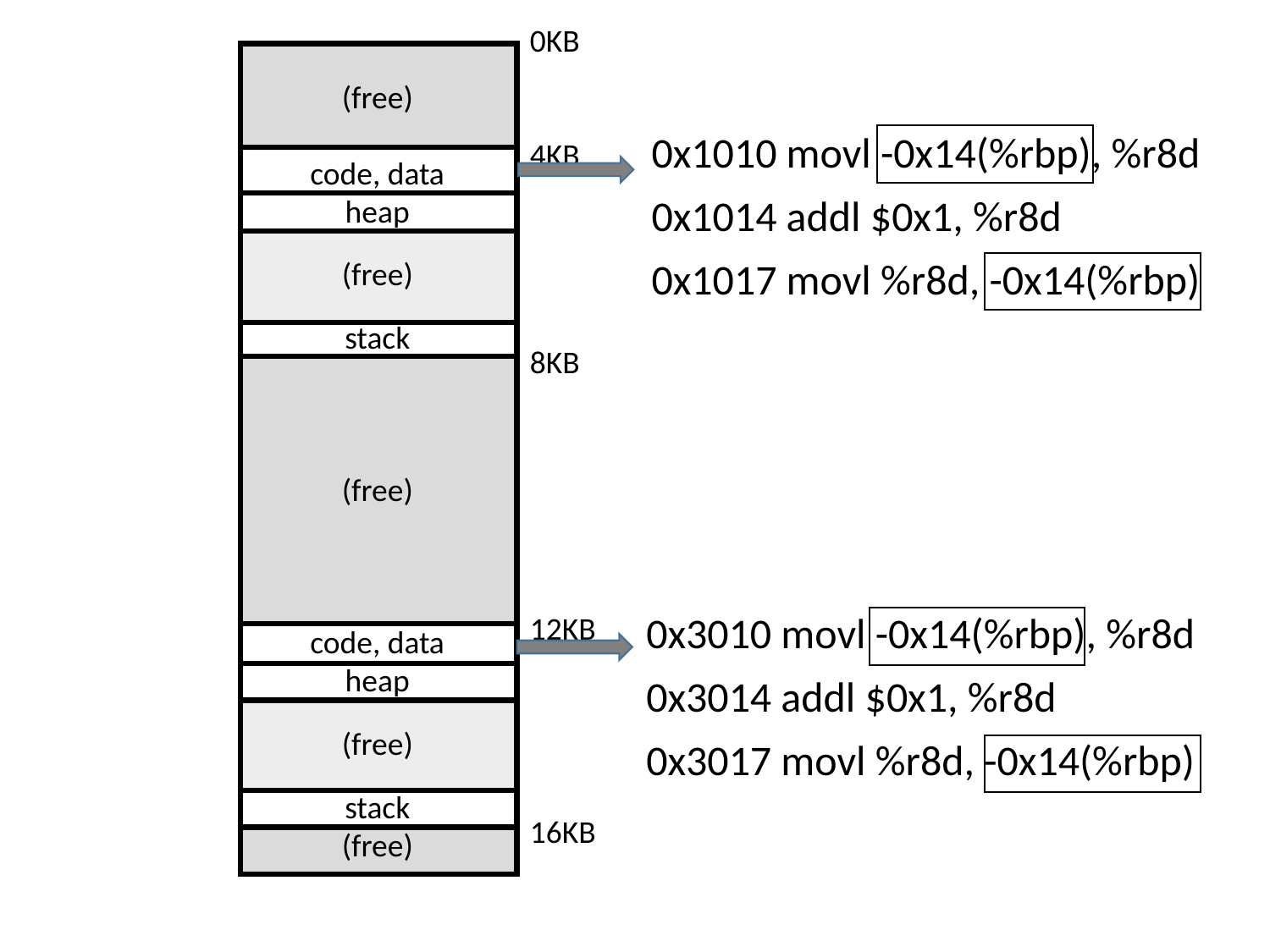

0KB

4KB

8KB

12KB

16KB

(free)

code, data
heap

(free)

stack

(free)

code, data
heap

(free)

stack
(free)

0x1010 movl -0x14(%rbp), %r8d
0x1014 addl $0x1, %r8d
0x1017 movl %r8d, -0x14(%rbp)

0x3010 movl -0x14(%rbp), %r8d
0x3014 addl $0x1, %r8d
0x3017 movl %r8d, -0x14(%rbp)